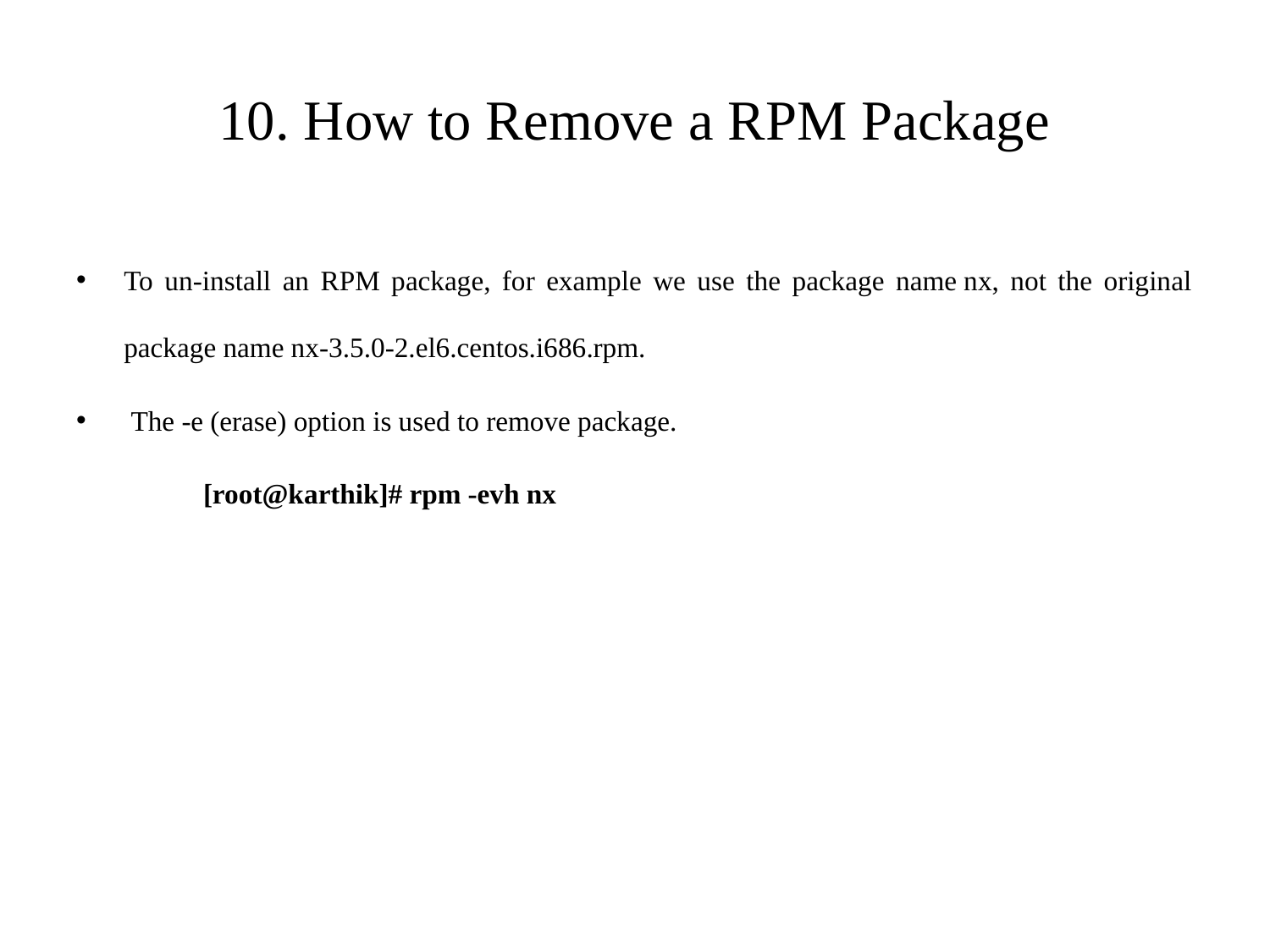

# 10. How to Remove a RPM Package
To un-install an RPM package, for example we use the package name nx, not the original package name nx-3.5.0-2.el6.centos.i686.rpm.
 The -e (erase) option is used to remove package.
[root@karthik]# rpm -evh nx